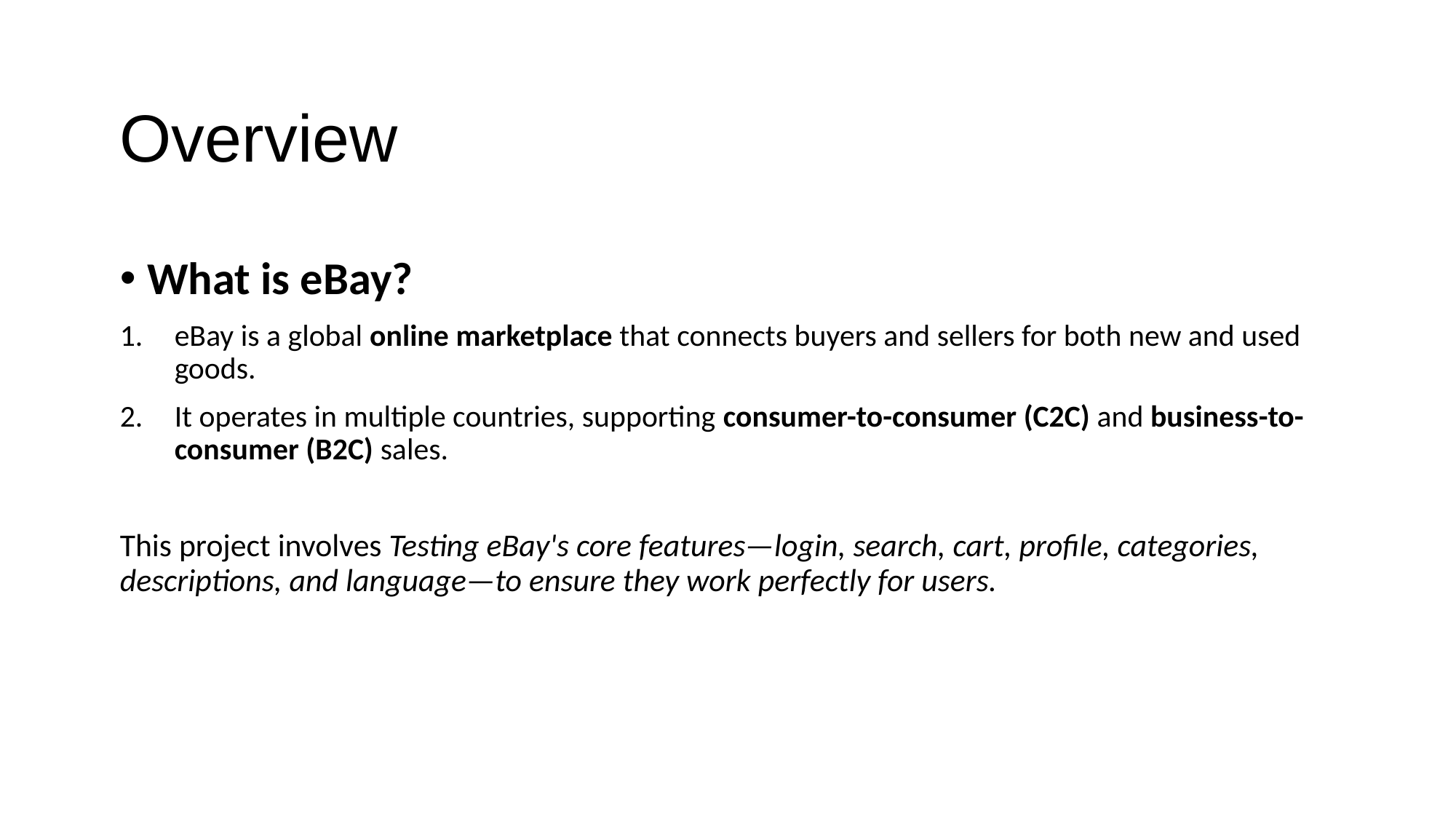

# Overview
What is eBay?
eBay is a global online marketplace that connects buyers and sellers for both new and used goods.
It operates in multiple countries, supporting consumer-to-consumer (C2C) and business-to-consumer (B2C) sales.

This project involves Testing eBay's core features—login, search, cart, profile, categories, descriptions, and language—to ensure they work perfectly for users.